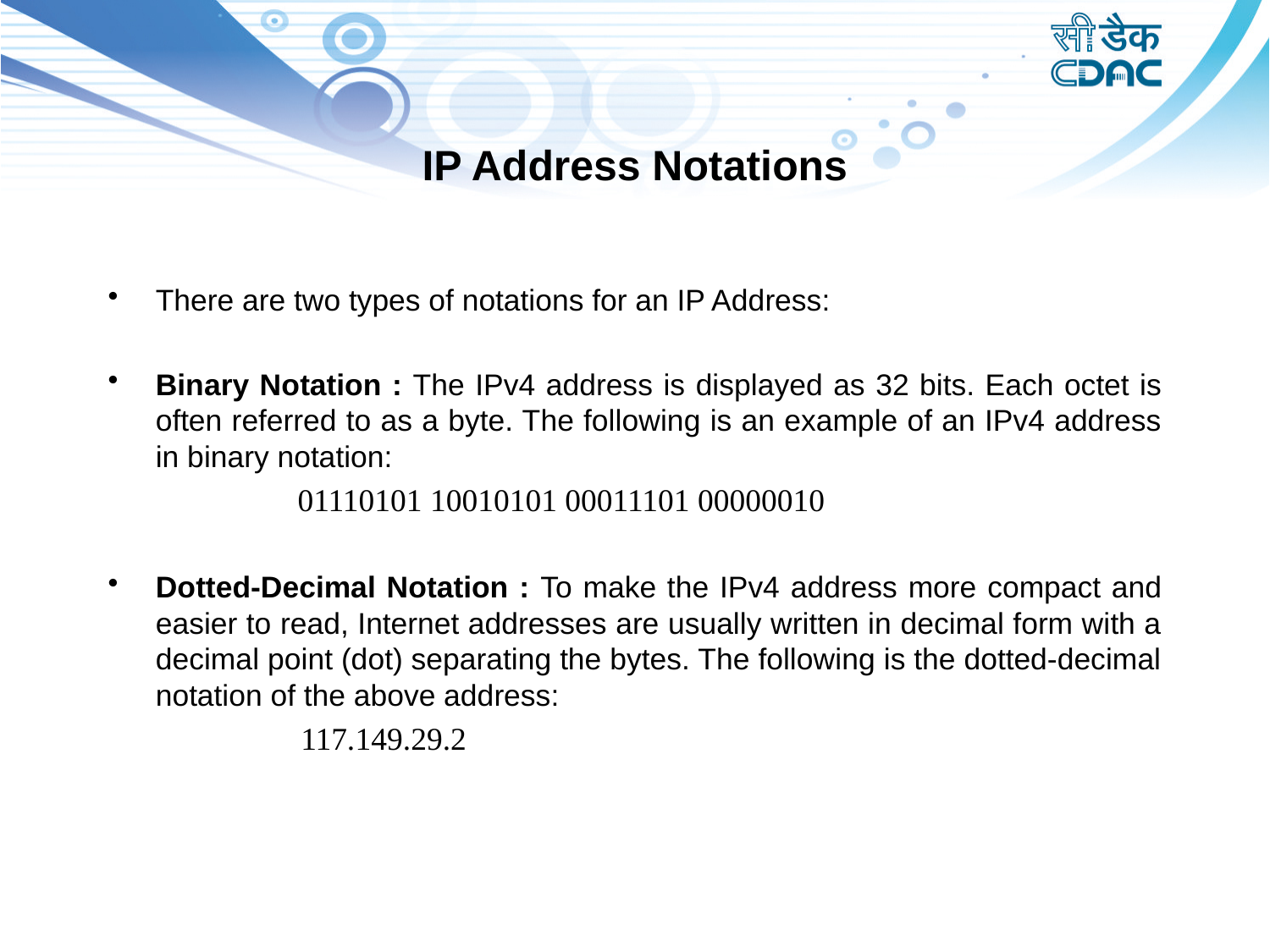

# IP Address Notations
There are two types of notations for an IP Address:

Binary Notation : The IPv4 address is displayed as 32 bits. Each octet is often referred to as a byte. The following is an example of an IPv4 address in binary notation:
                       01110101 10010101 00011101 00000010

Dotted-Decimal Notation : To make the IPv4 address more compact and easier to read, Internet addresses are usually written in decimal form with a decimal point (dot) separating the bytes. The following is the dotted-decimal notation of the above address:
                        117.149.29.2